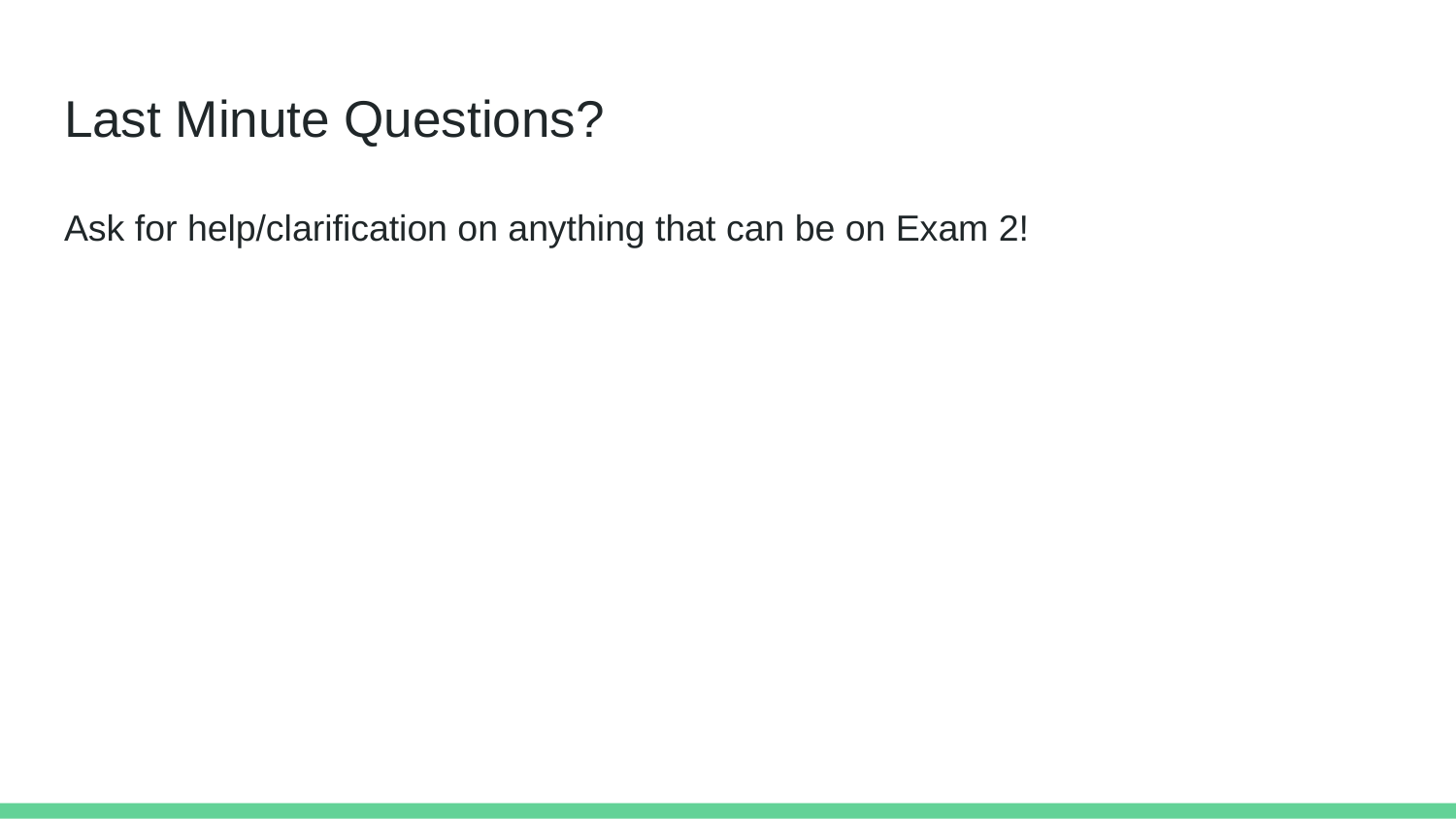

# Last Minute Questions?
Ask for help/clarification on anything that can be on Exam 2!